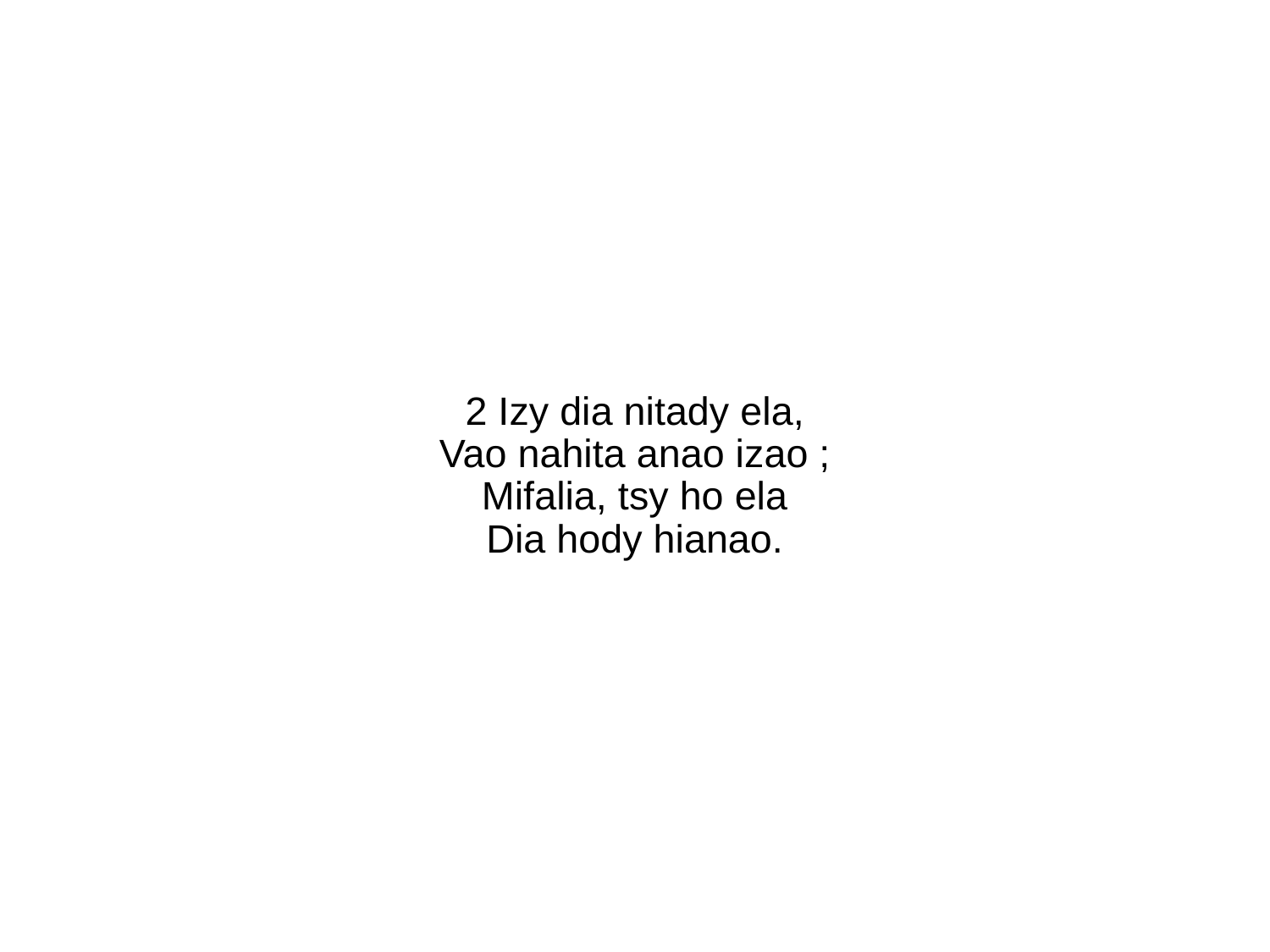

2 Izy dia nitady ela,
Vao nahita anao izao ;
Mifalia, tsy ho ela
Dia hody hianao.